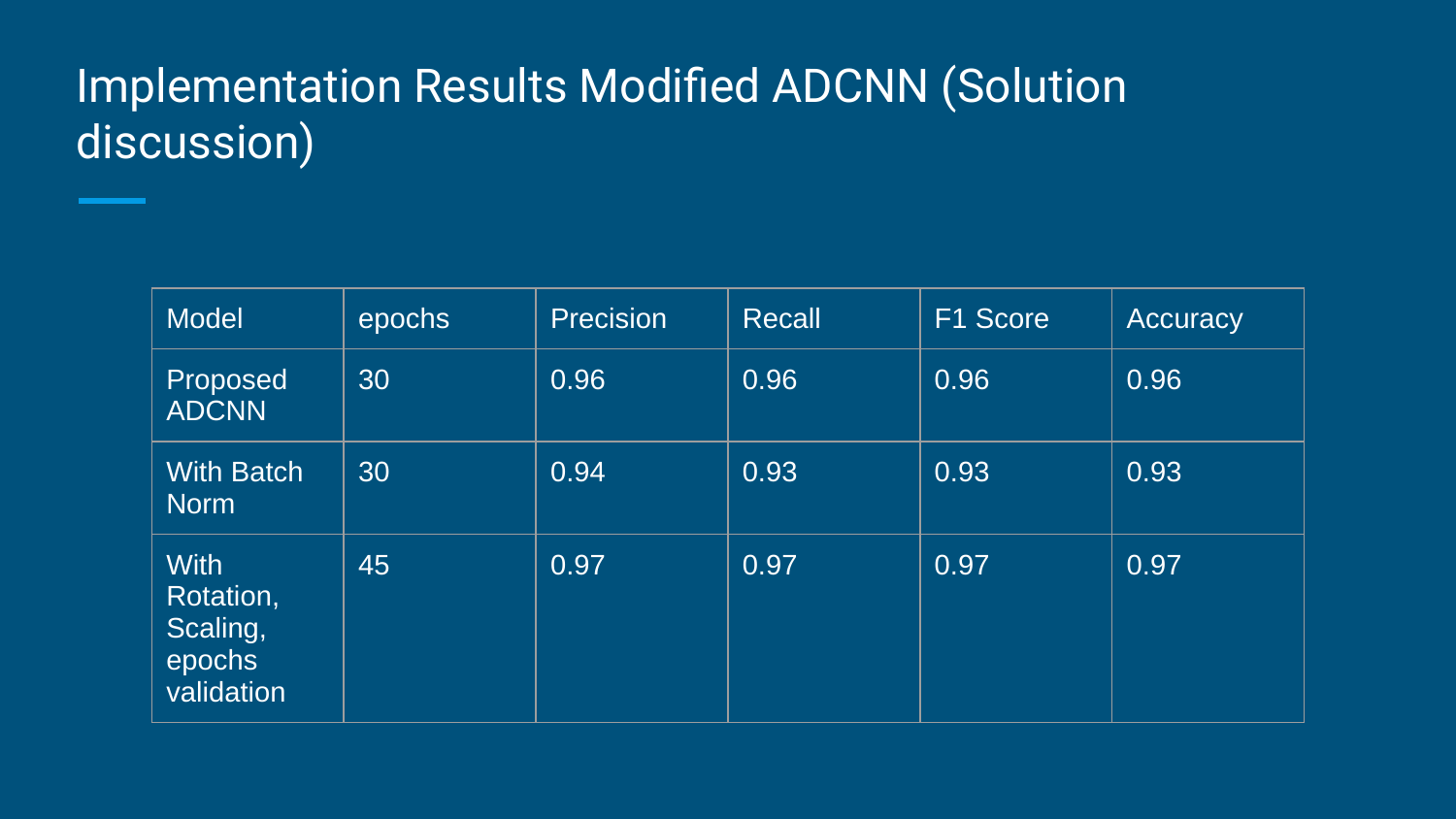

# Implementation Results Modified ADCNN (Solution discussion)
| Model | epochs | Precision | Recall | F1 Score | Accuracy |
| --- | --- | --- | --- | --- | --- |
| Proposed ADCNN | 30 | 0.96 | 0.96 | 0.96 | 0.96 |
| With Batch Norm | 30 | 0.94 | 0.93 | 0.93 | 0.93 |
| With Rotation, Scaling, epochs validation | 45 | 0.97 | 0.97 | 0.97 | 0.97 |